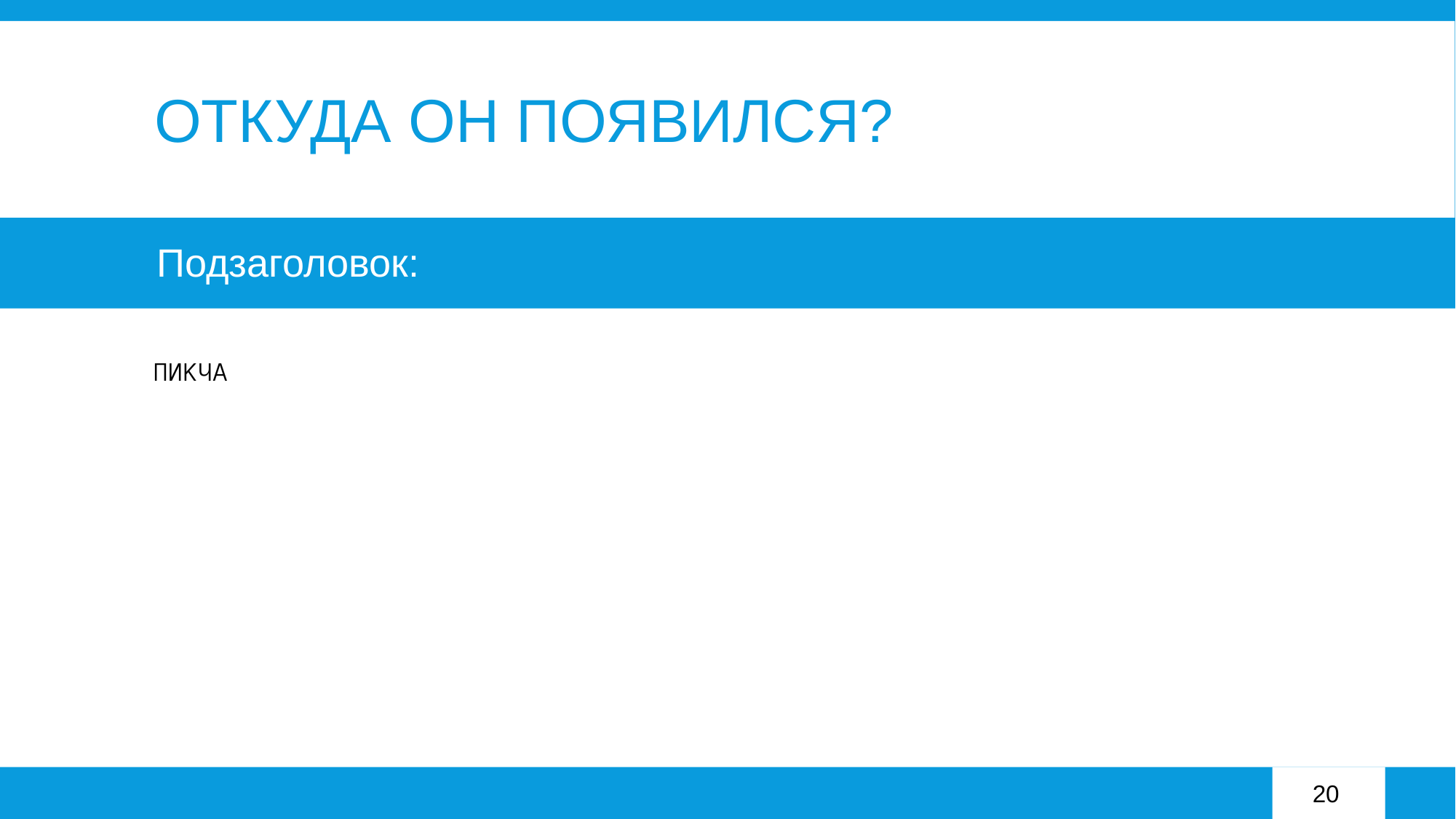

# Откуда он появился?
Подзаголовок:

ПИКЧА
20